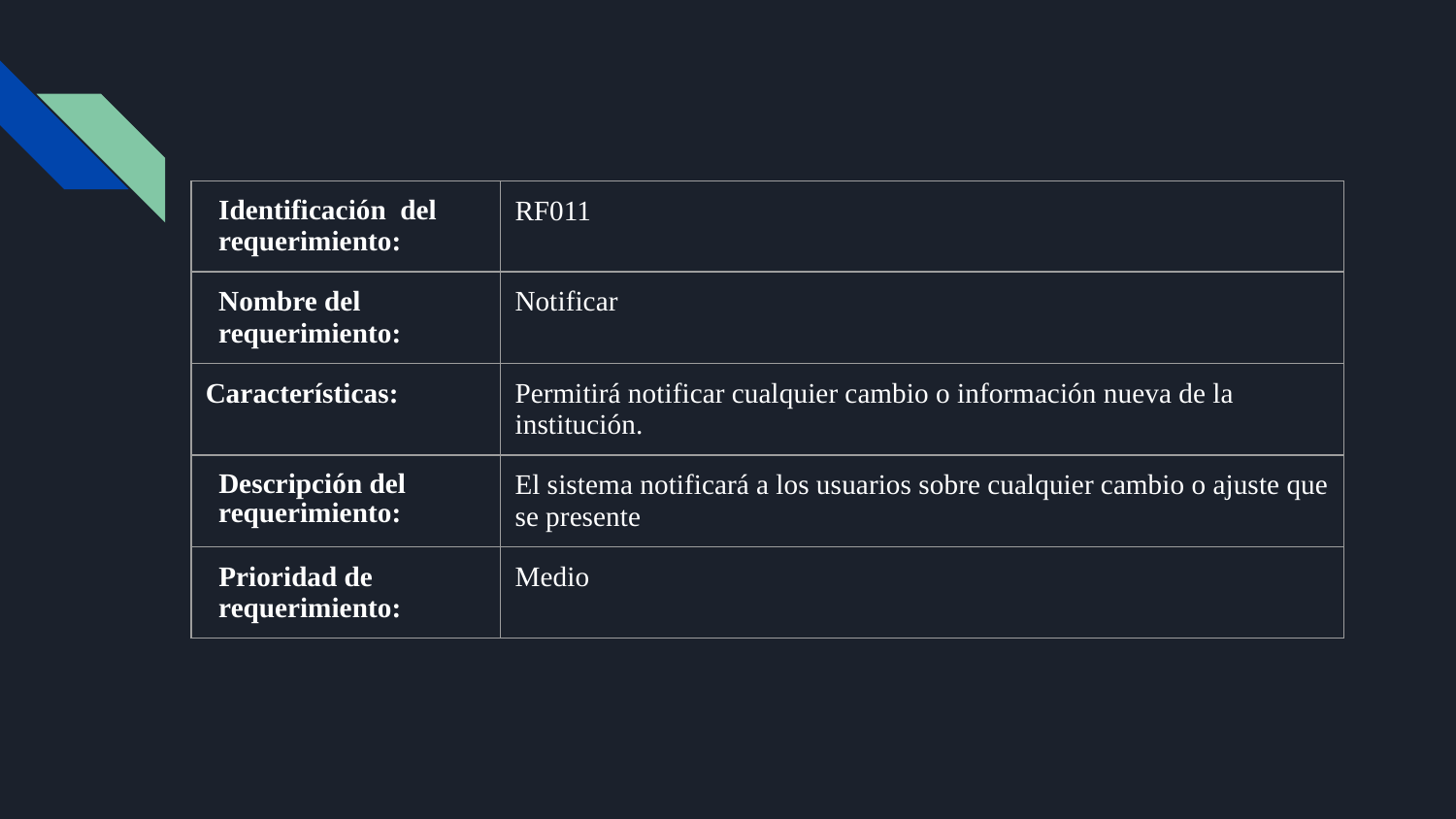

| Identificación del requerimiento: | RF011 |
| --- | --- |
| Nombre del requerimiento: | Notificar |
| Características: | Permitirá notificar cualquier cambio o información nueva de la institución. |
| Descripción del requerimiento: | El sistema notificará a los usuarios sobre cualquier cambio o ajuste que se presente |
| Prioridad de requerimiento: | Medio |